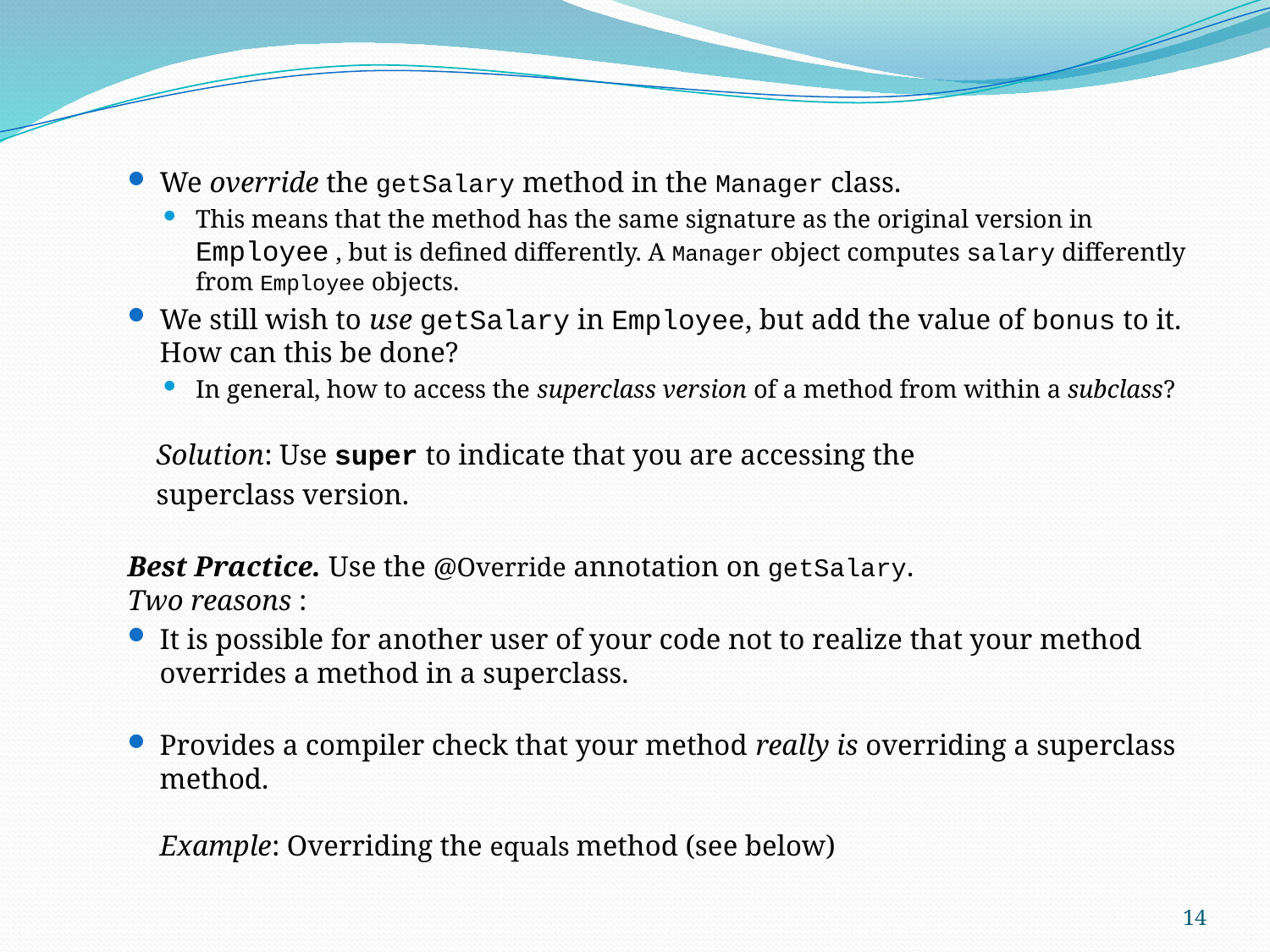

We override the getSalary method in the Manager class.
This means that the method has the same signature as the original version in Employee , but is defined differently. A Manager object computes salary differently from Employee objects.
We still wish to use getSalary in Employee, but add the value of bonus to it. How can this be done?
In general, how to access the superclass version of a method from within a subclass?
    Solution: Use super to indicate that you are accessing the
    superclass version.
Best Practice. Use the @Override annotation on getSalary.
Two reasons :
It is possible for another user of your code not to realize that your method overrides a method in a superclass.
Provides a compiler check that your method really is overriding a superclass method.
Example: Overriding the equals method (see below)

14